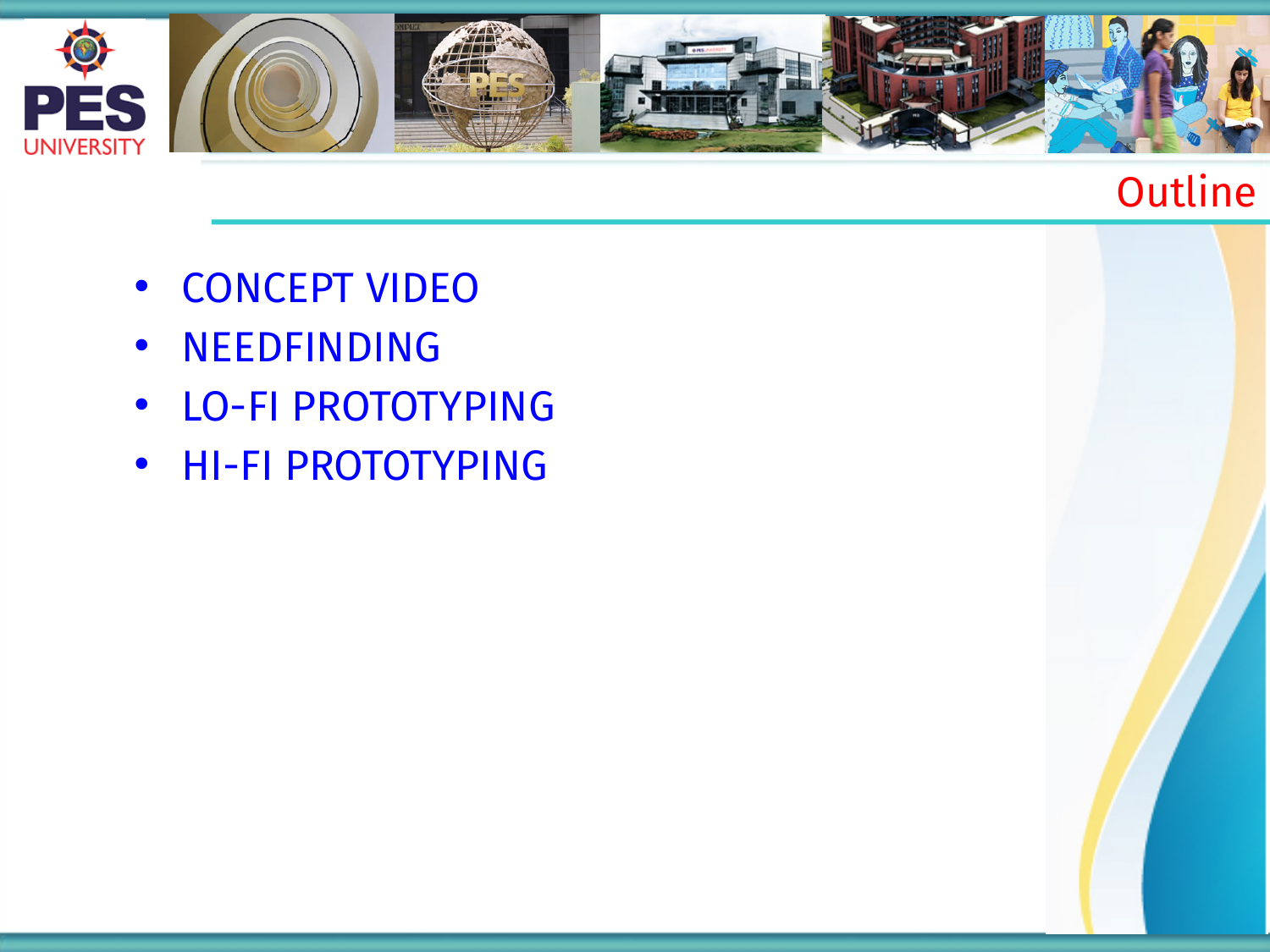

Outline

CONCEPT VIDEO
NEEDFINDING
LO-FI PROTOTYPING
HI-FI PROTOTYPING